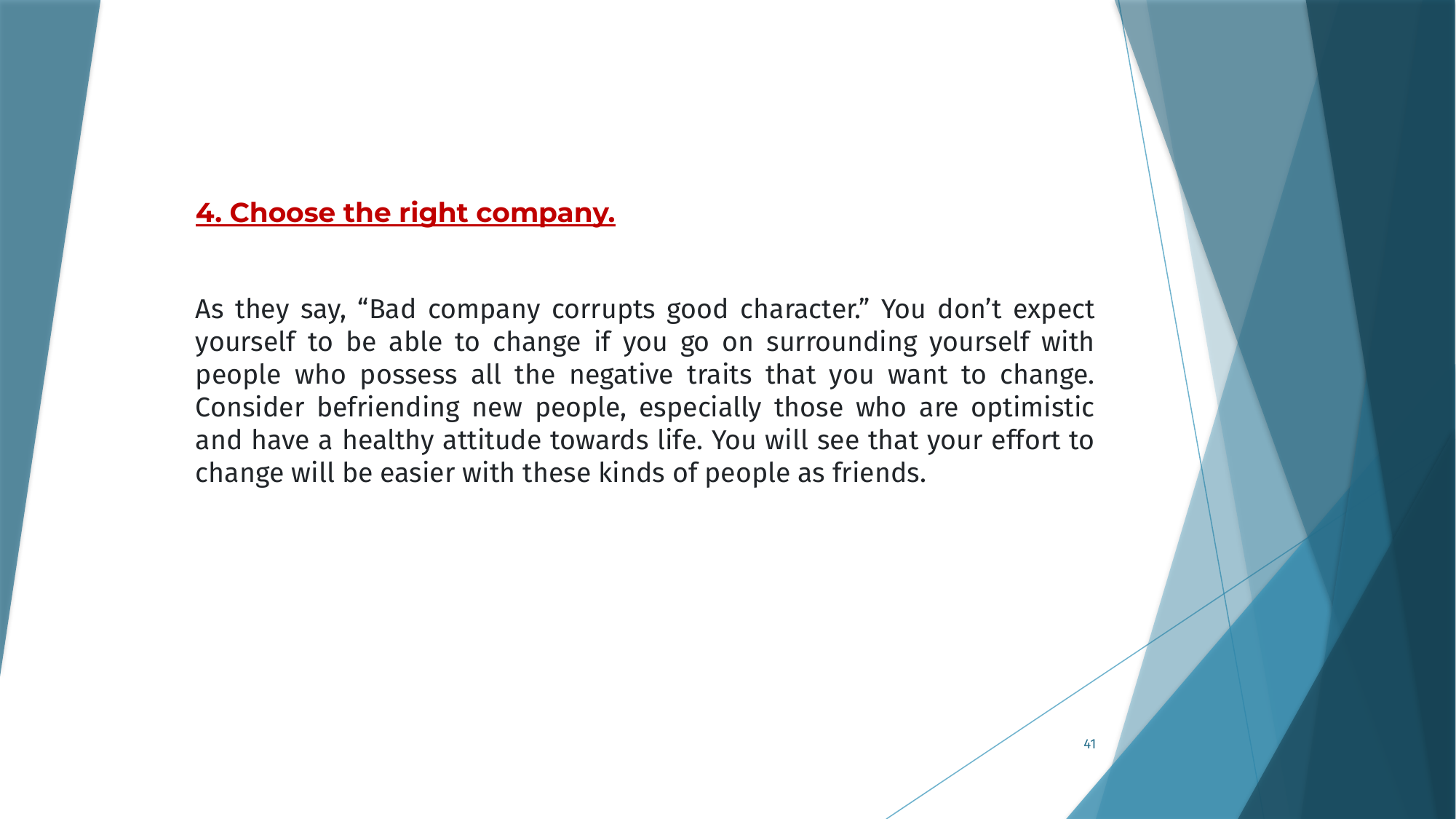

4. Choose the right company.

As they say, “Bad company corrupts good character.” You don’t expect yourself to be able to change if you go on surrounding yourself with people who possess all the negative traits that you want to change. Consider befriending new people, especially those who are optimistic and have a healthy attitude towards life. You will see that your effort to change will be easier with these kinds of people as friends.

41